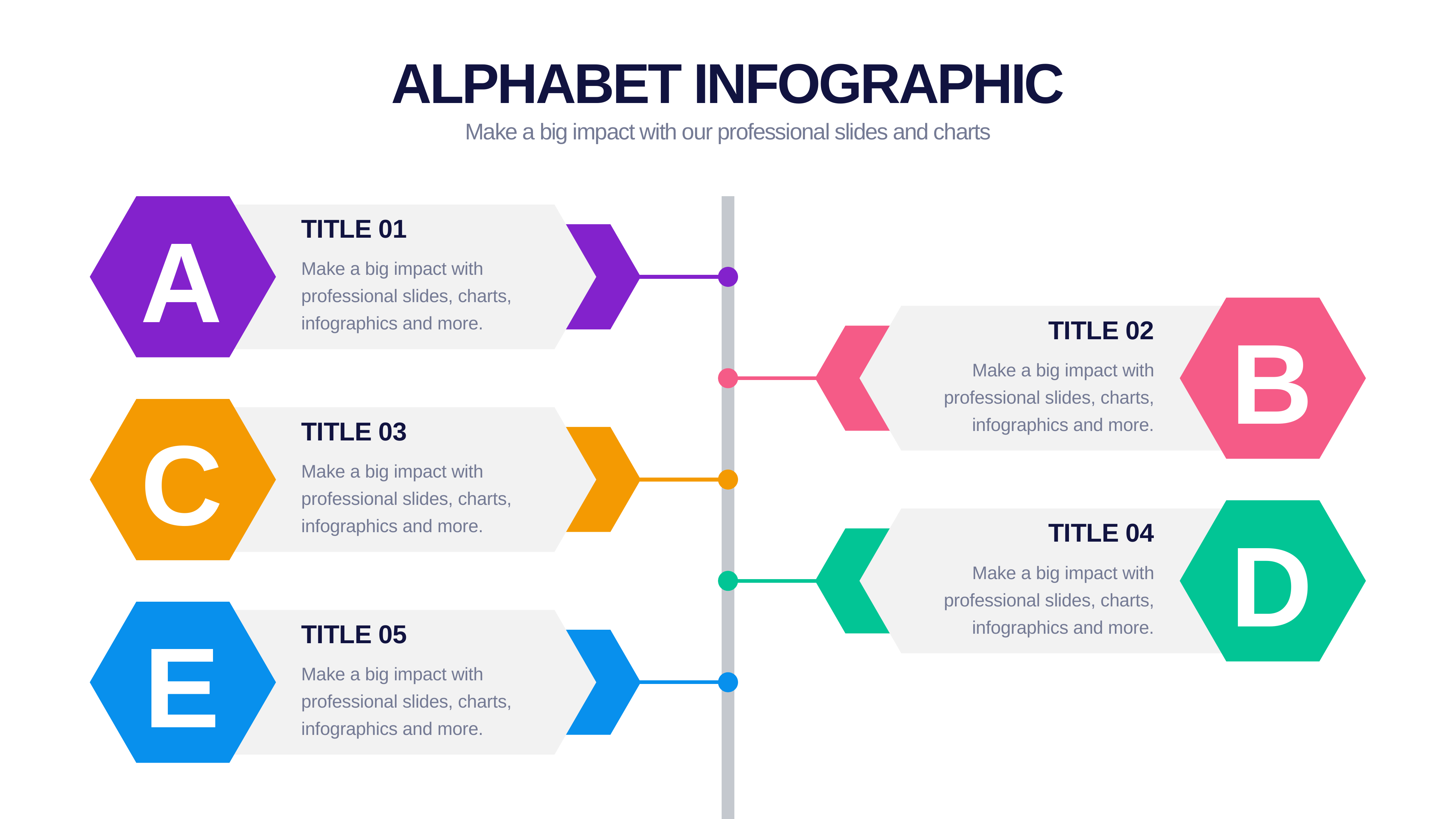

ALPHABET INFOGRAPHIC
Make a big impact with our professional slides and charts

A
TITLE 01

Make a big impact with professional slides, charts, infographics and more.

B
TITLE 02

Make a big impact with professional slides, charts, infographics and more.

C
TITLE 03

Make a big impact with professional slides, charts, infographics and more.

D
TITLE 04

Make a big impact with professional slides, charts, infographics and more.

E
TITLE 05

Make a big impact with professional slides, charts, infographics and more.